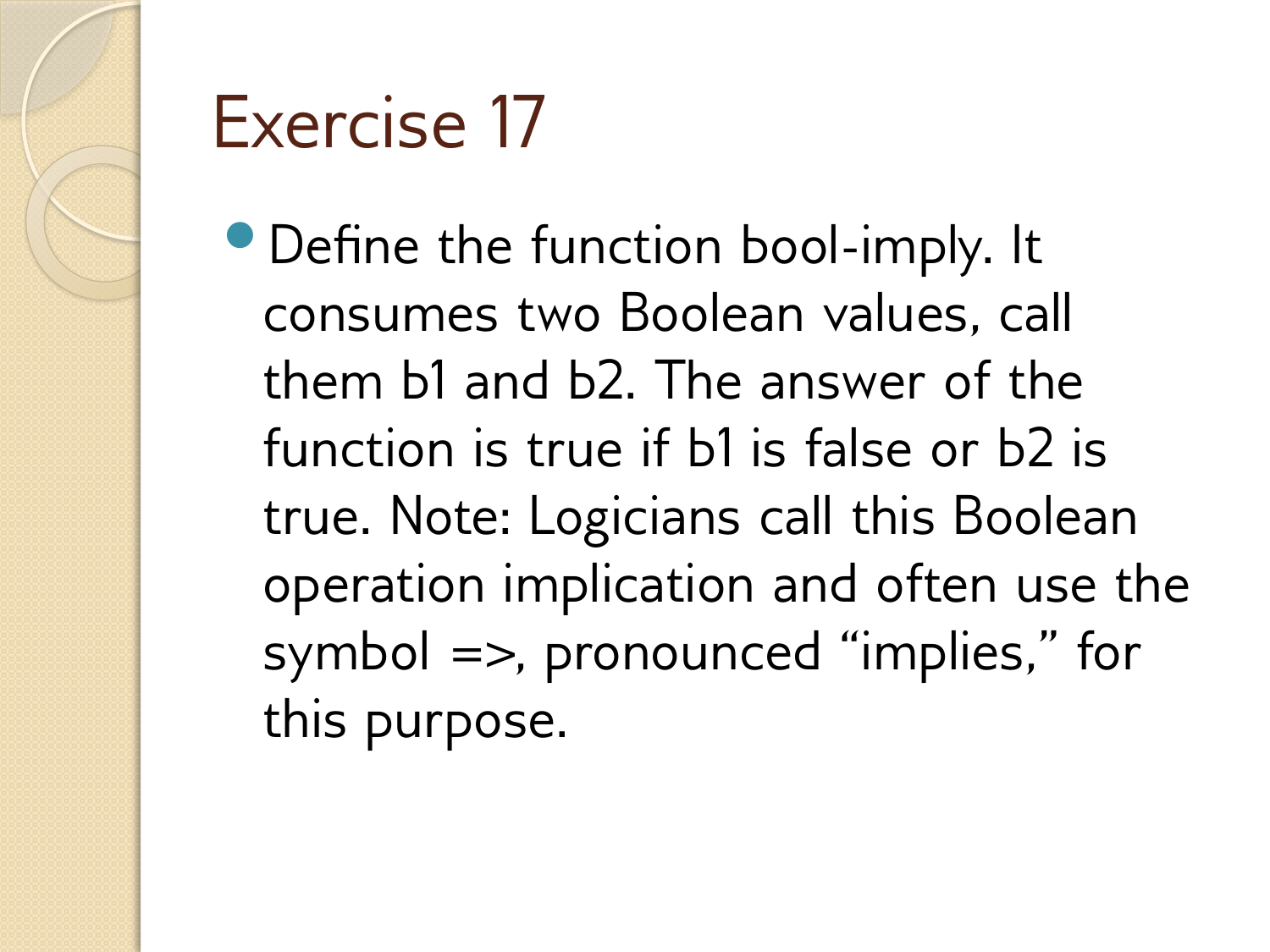

# Exercise 17
Define the function bool-imply. It consumes two Boolean values, call them b1 and b2. The answer of the function is true if b1 is false or b2 is true. Note: Logicians call this Boolean operation implication and often use the symbol =>, pronounced “implies,” for this purpose.